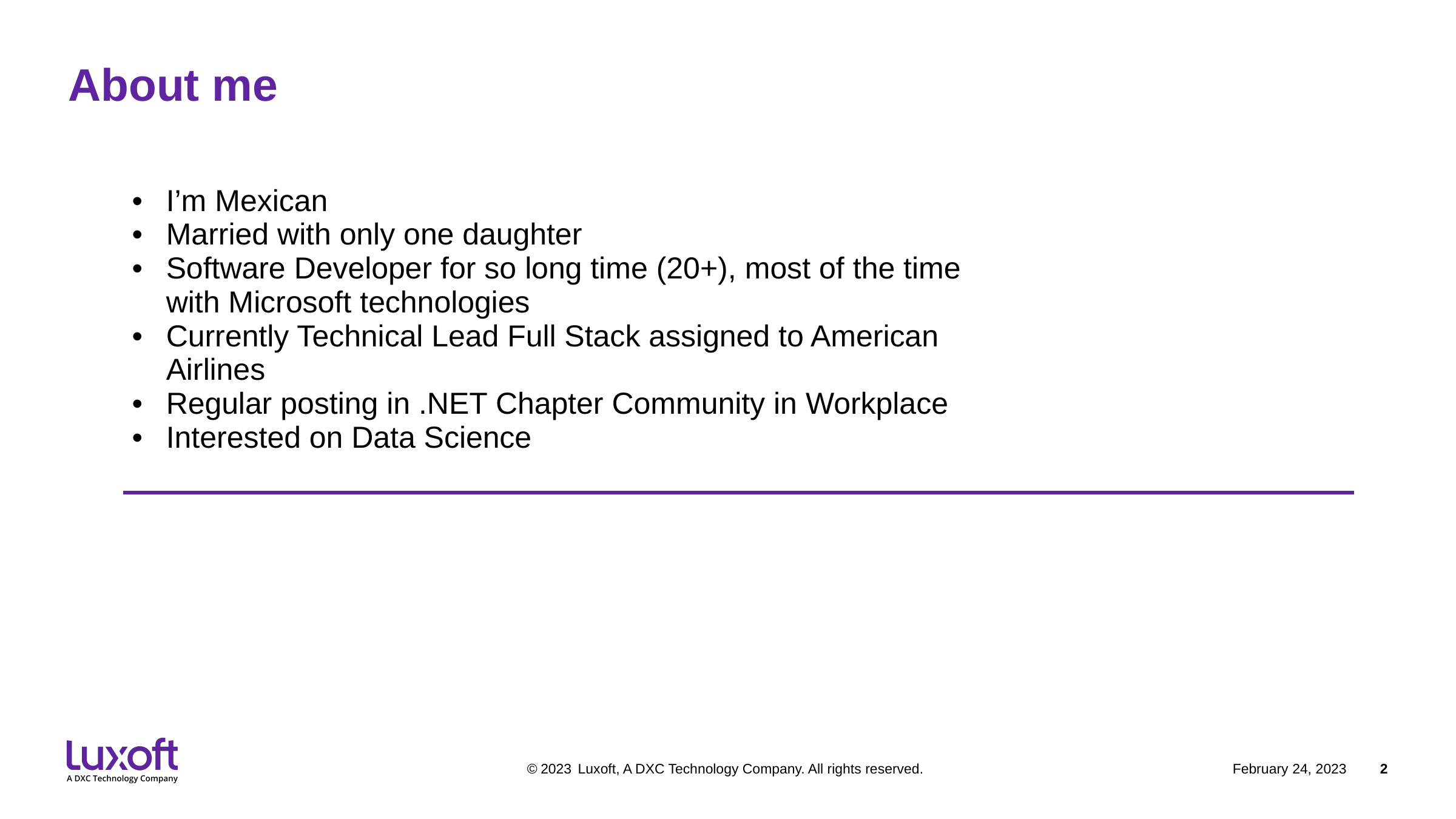

# About me
| I’m Mexican Married with only one daughter Software Developer for so long time (20+), most of the time with Microsoft technologies Currently Technical Lead Full Stack assigned to American Airlines Regular posting in .NET Chapter Community in Workplace Interested on Data Science |  |
| --- | --- |
|  |  |